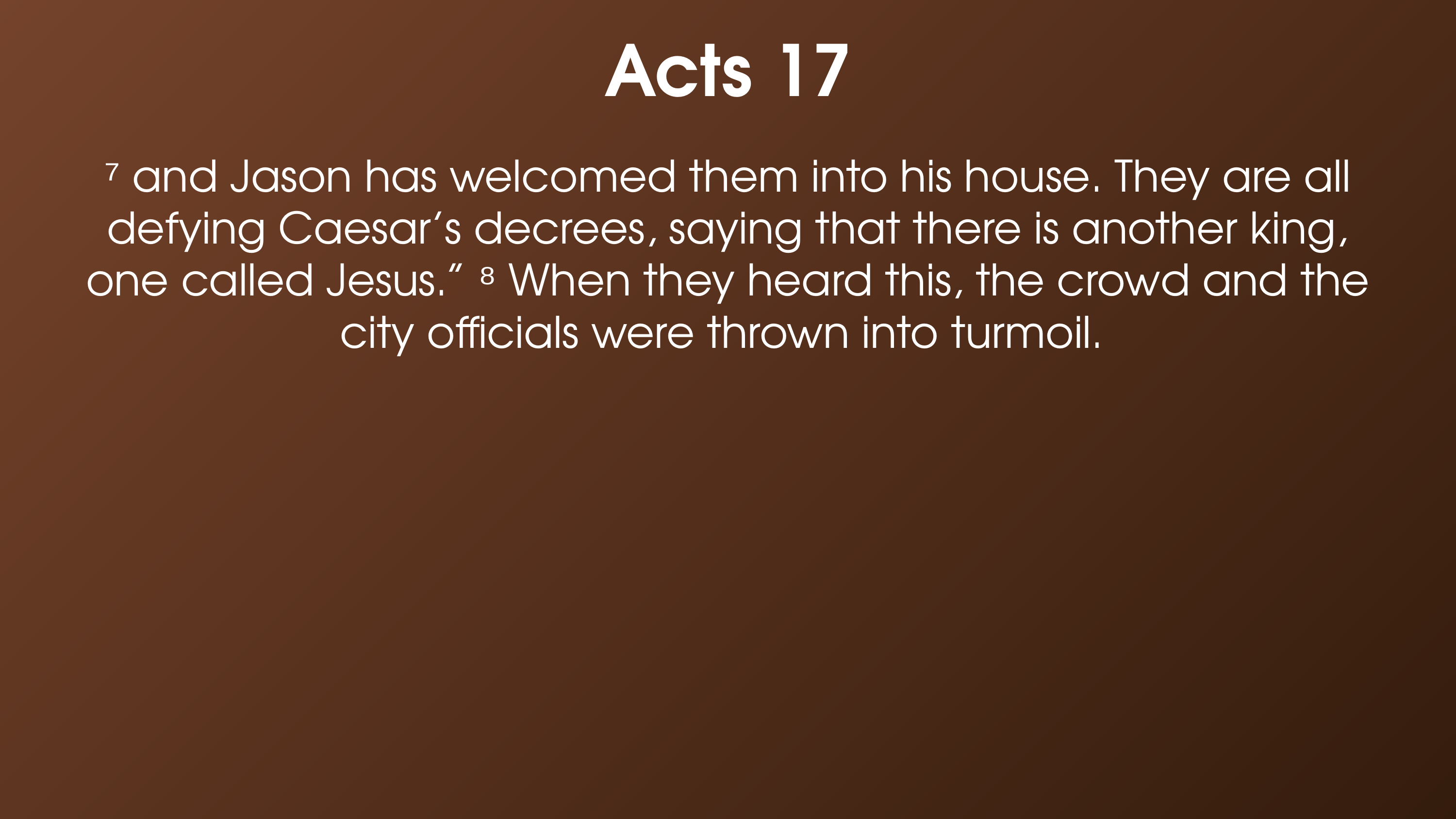

Acts 17
⁷ and Jason has welcomed them into his house. They are all defying Caesar’s decrees, saying that there is another king, one called Jesus.” ⁸ When they heard this, the crowd and the city officials were thrown into turmoil.